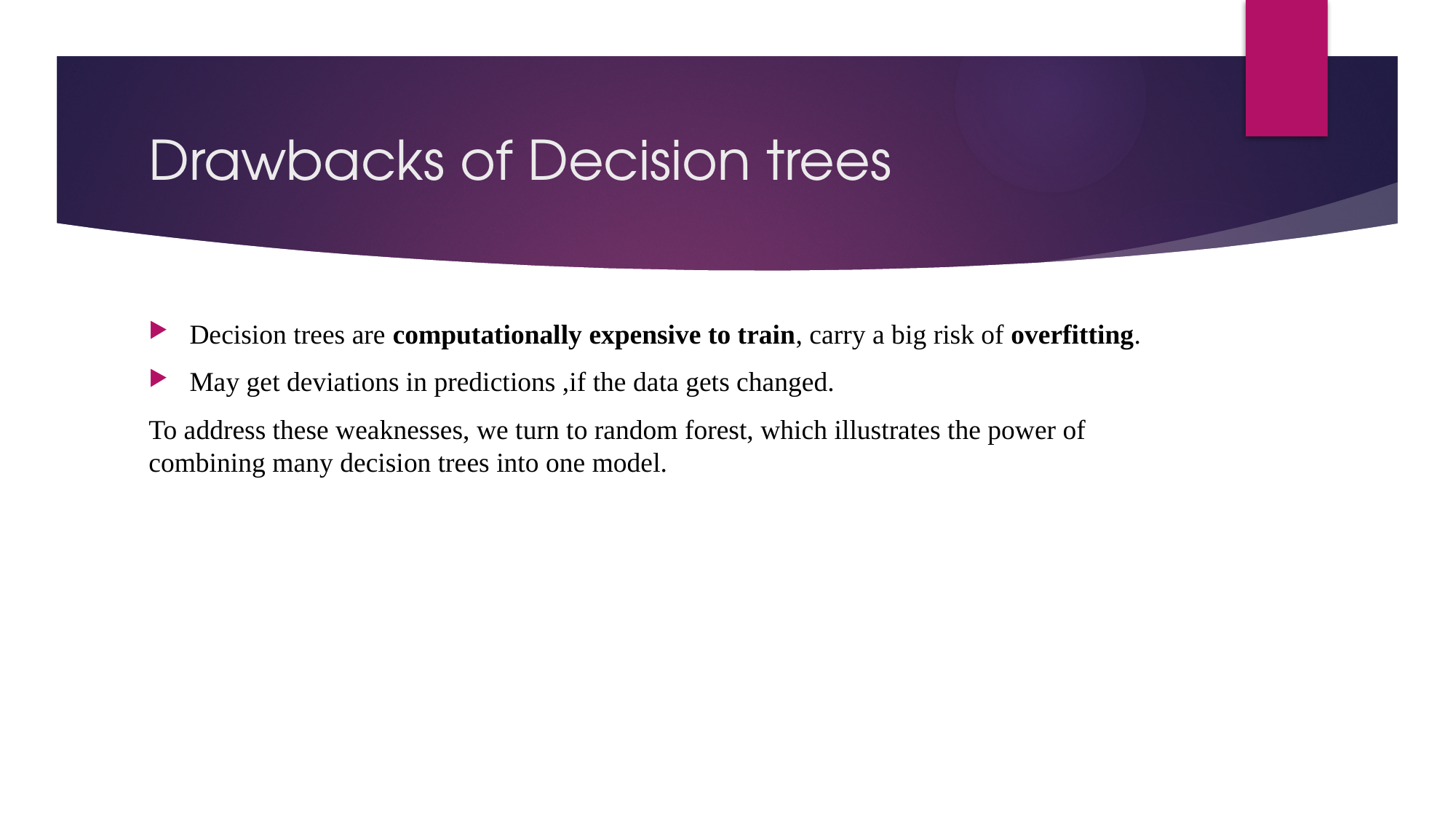

# Drawbacks of Decision trees
Decision trees are computationally expensive to train, carry a big risk of overfitting.
May get deviations in predictions ,if the data gets changed.
To address these weaknesses, we turn to random forest, which illustrates the power of combining many decision trees into one model.